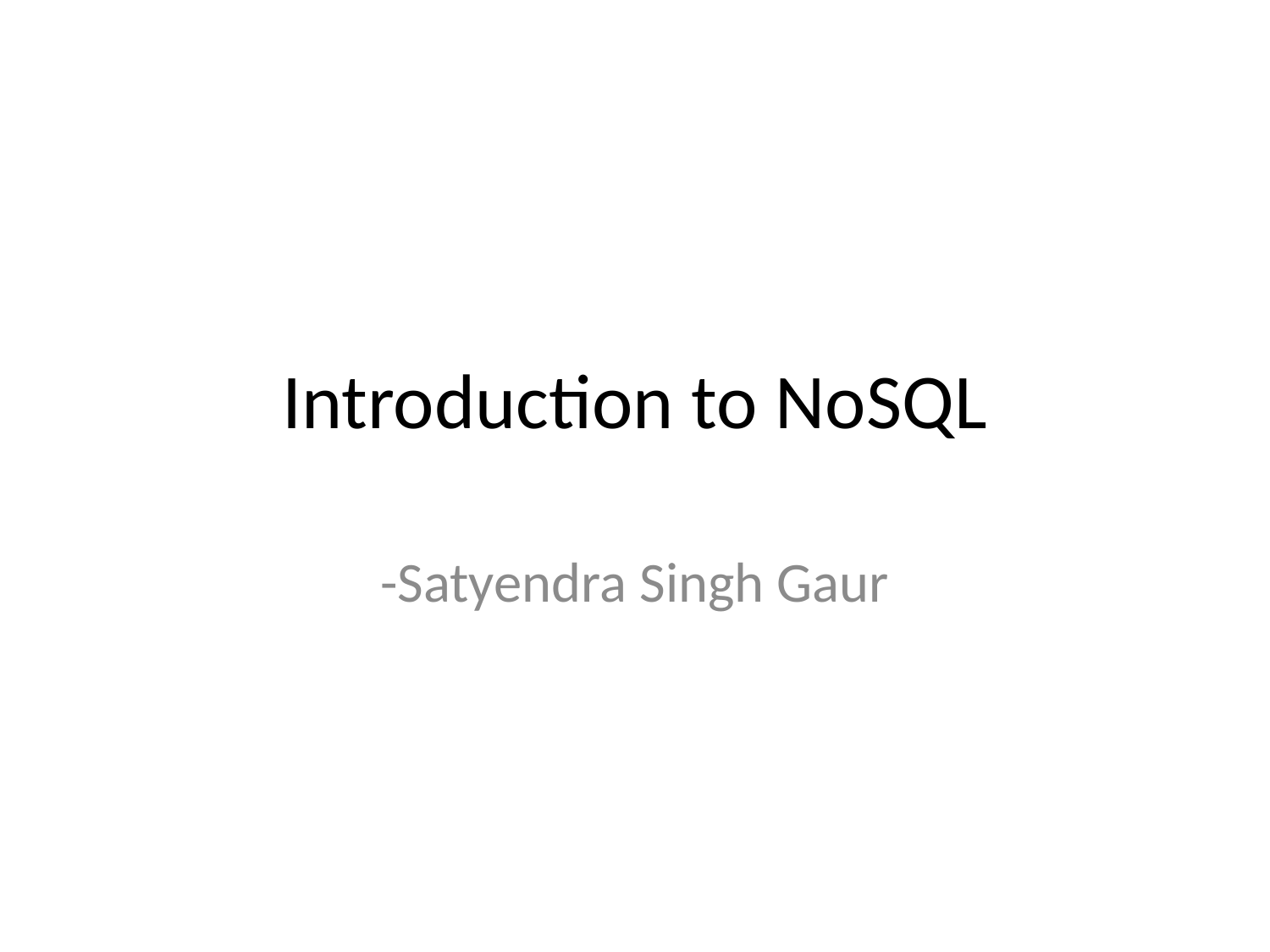

# Introduction to NoSQL
-Satyendra Singh Gaur